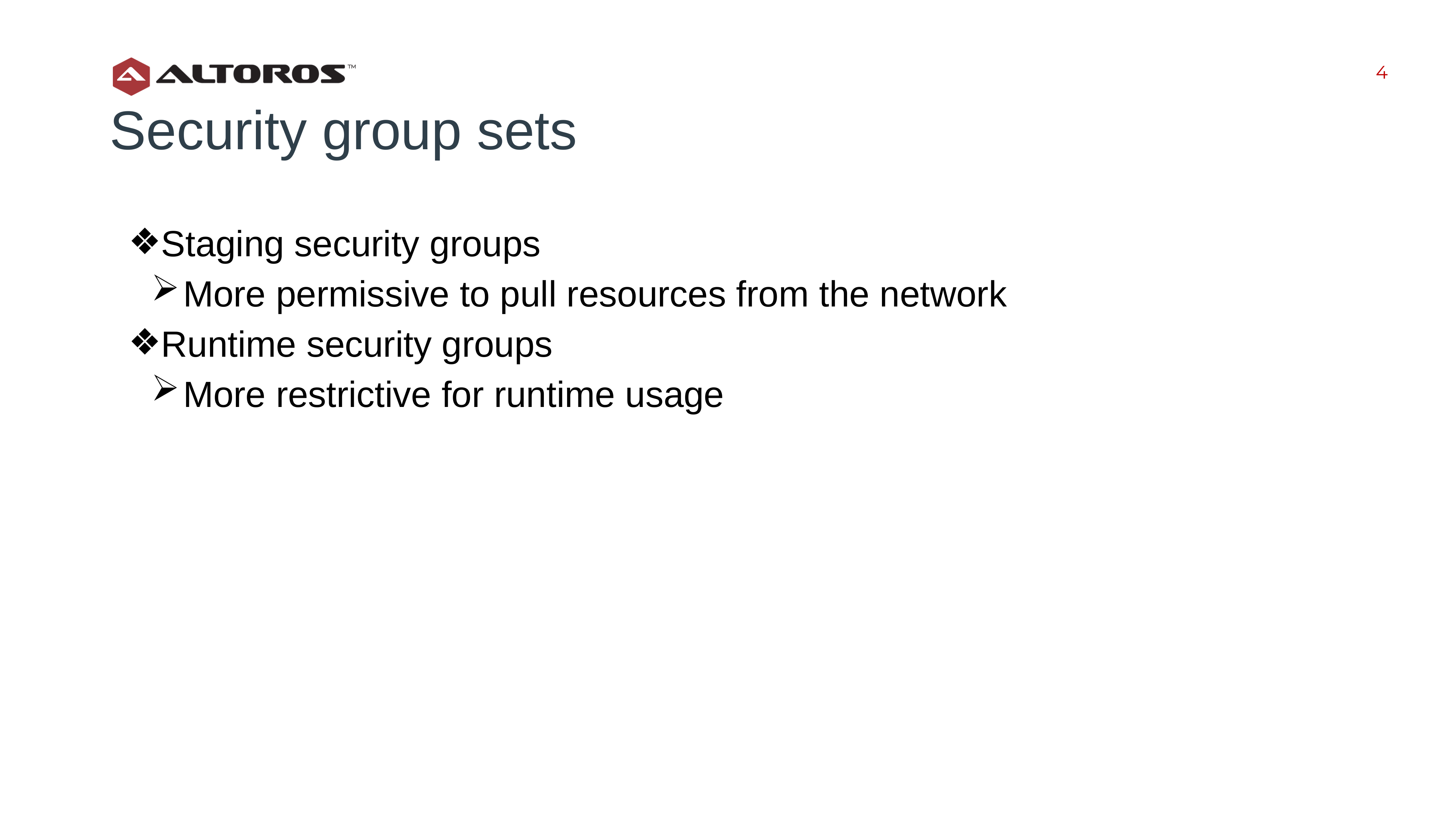

4
4
Security group sets
Staging security groups
More permissive to pull resources from the network
Runtime security groups
More restrictive for runtime usage